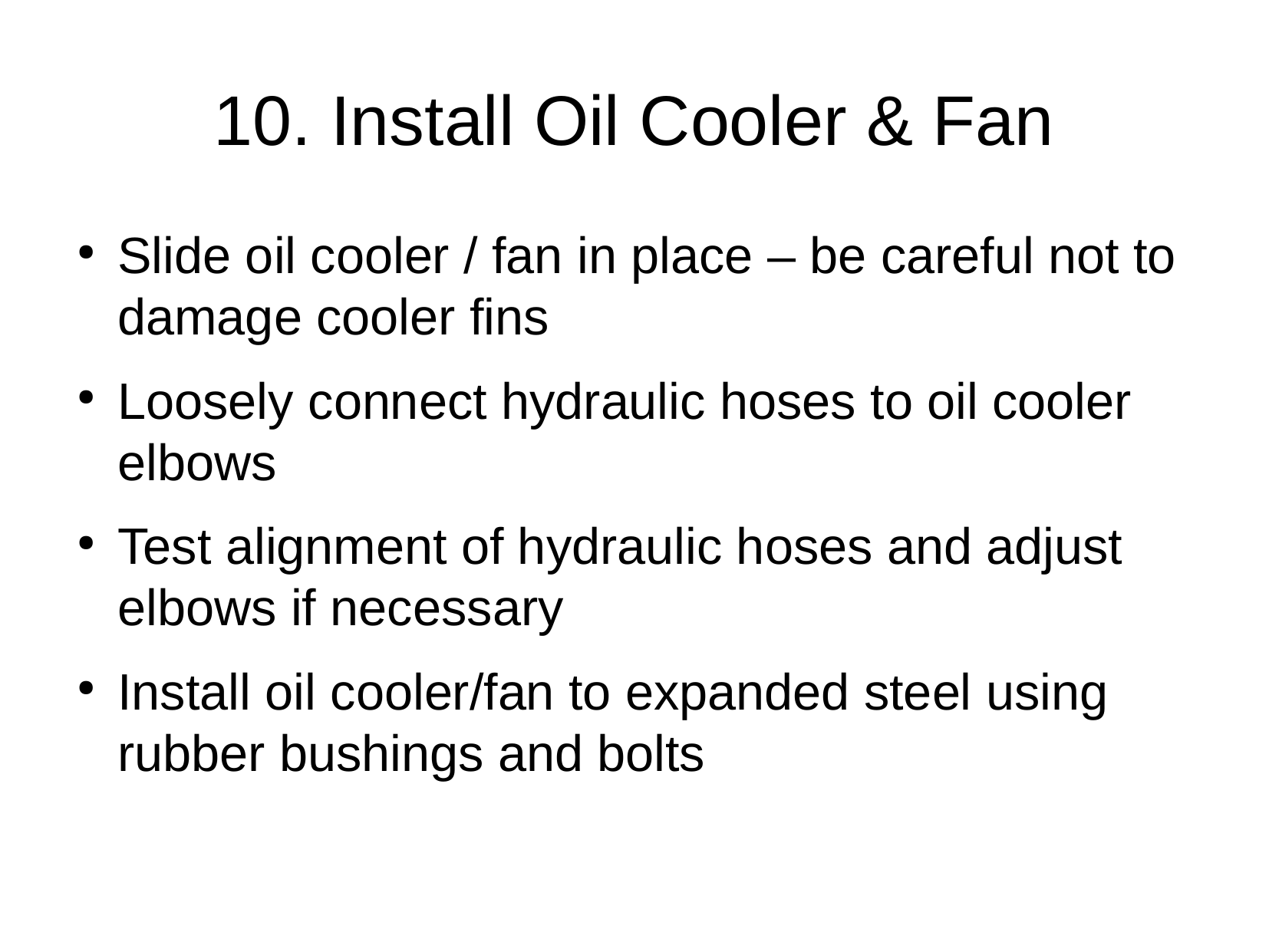

10. Install Oil Cooler & Fan
Slide oil cooler / fan in place – be careful not to damage cooler fins
Loosely connect hydraulic hoses to oil cooler elbows
Test alignment of hydraulic hoses and adjust elbows if necessary
Install oil cooler/fan to expanded steel using rubber bushings and bolts